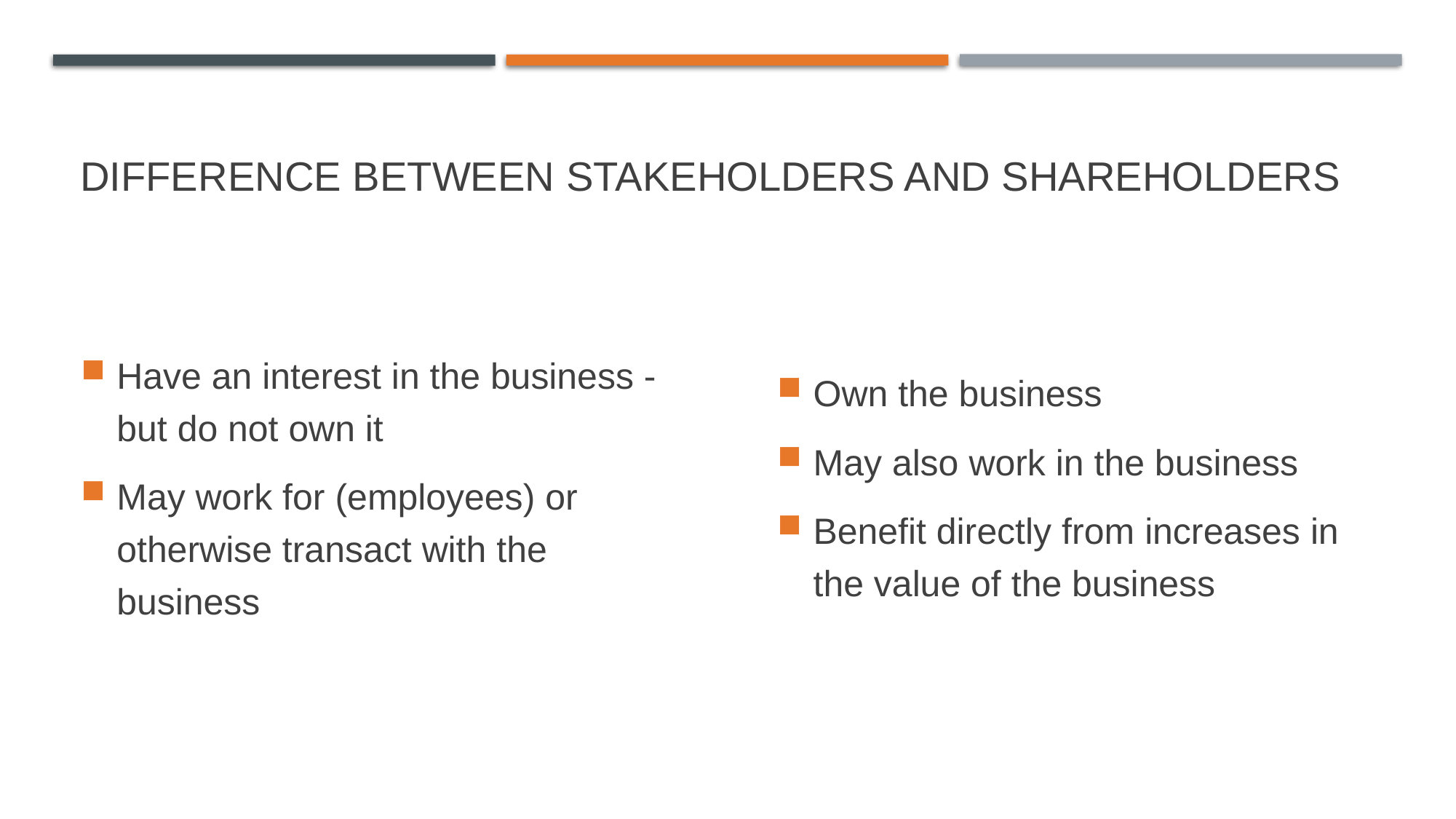

# Difference between stakeholders and shareholders
Have an interest in the business -but do not own it
May work for (employees) or otherwise transact with the business
Own the business
May also work in the business
Benefit directly from increases in the value of the business